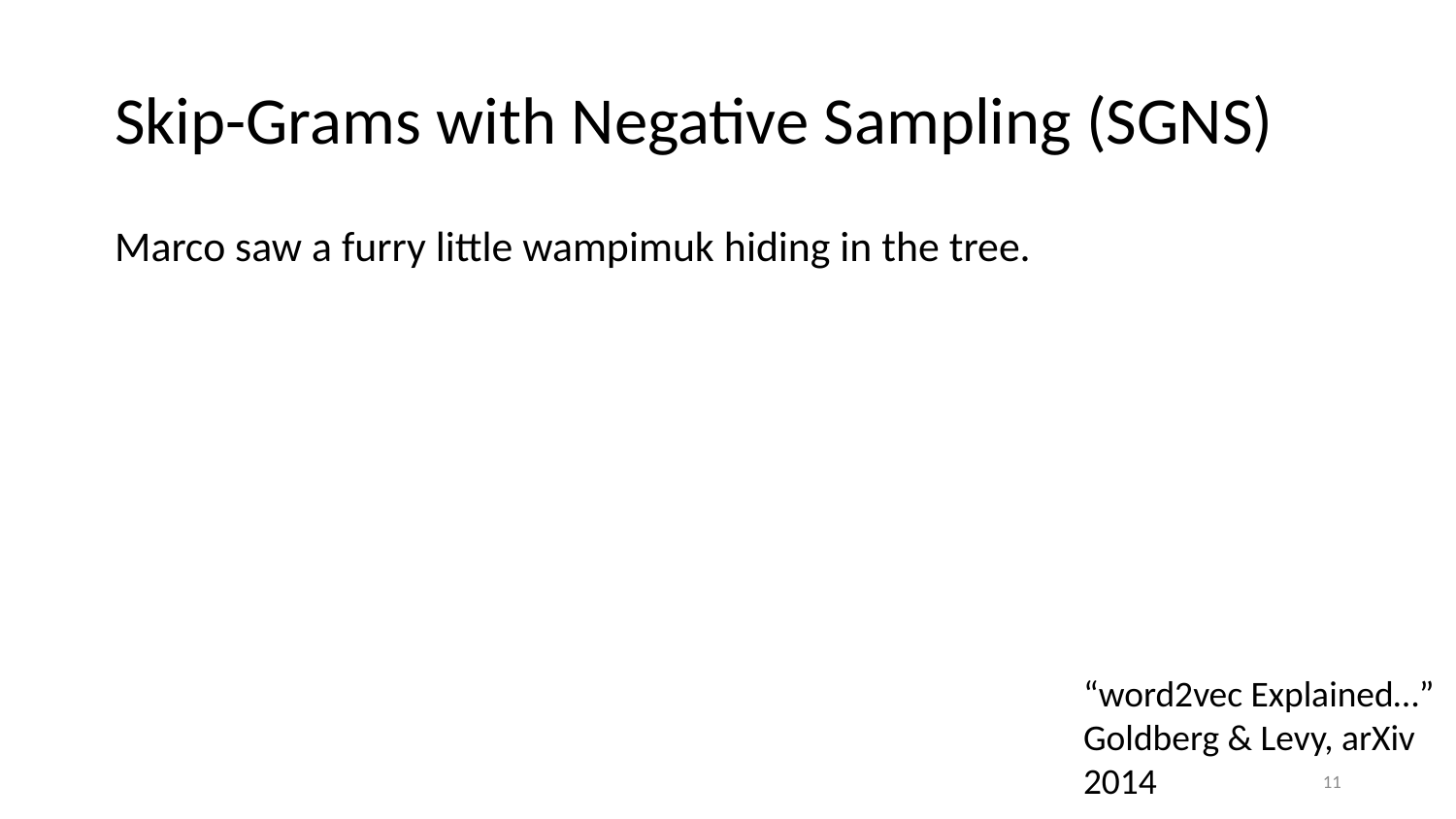

# Skip-Grams with Negative Sampling (SGNS)
Marco saw a furry little wampimuk hiding in the tree.
“word2vec Explained…”
Goldberg & Levy, arXiv 2014
11